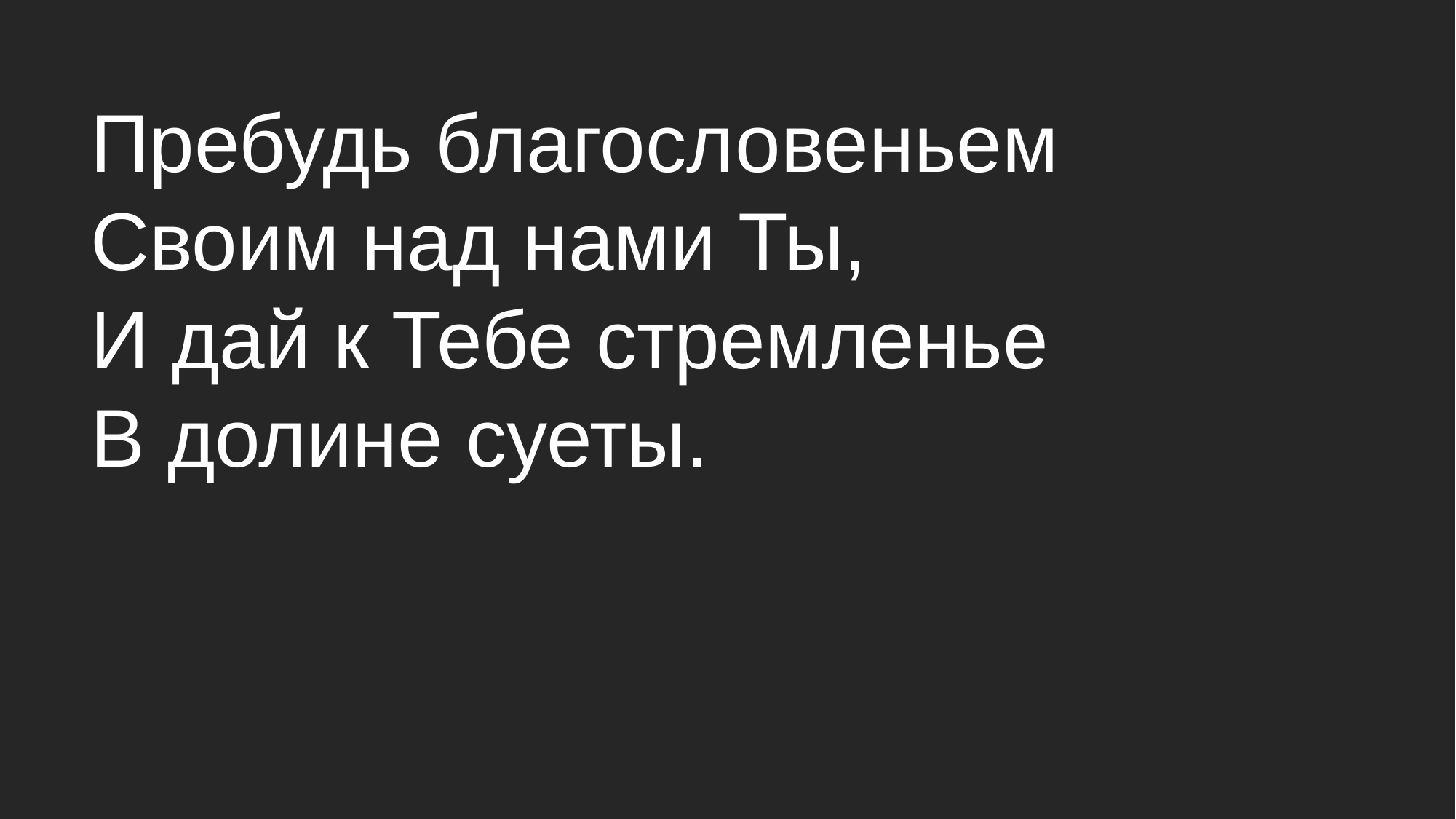

# Пребудь благословеньем Своим над нами Ты, И дай к Тебе стремленье В долине суеты.